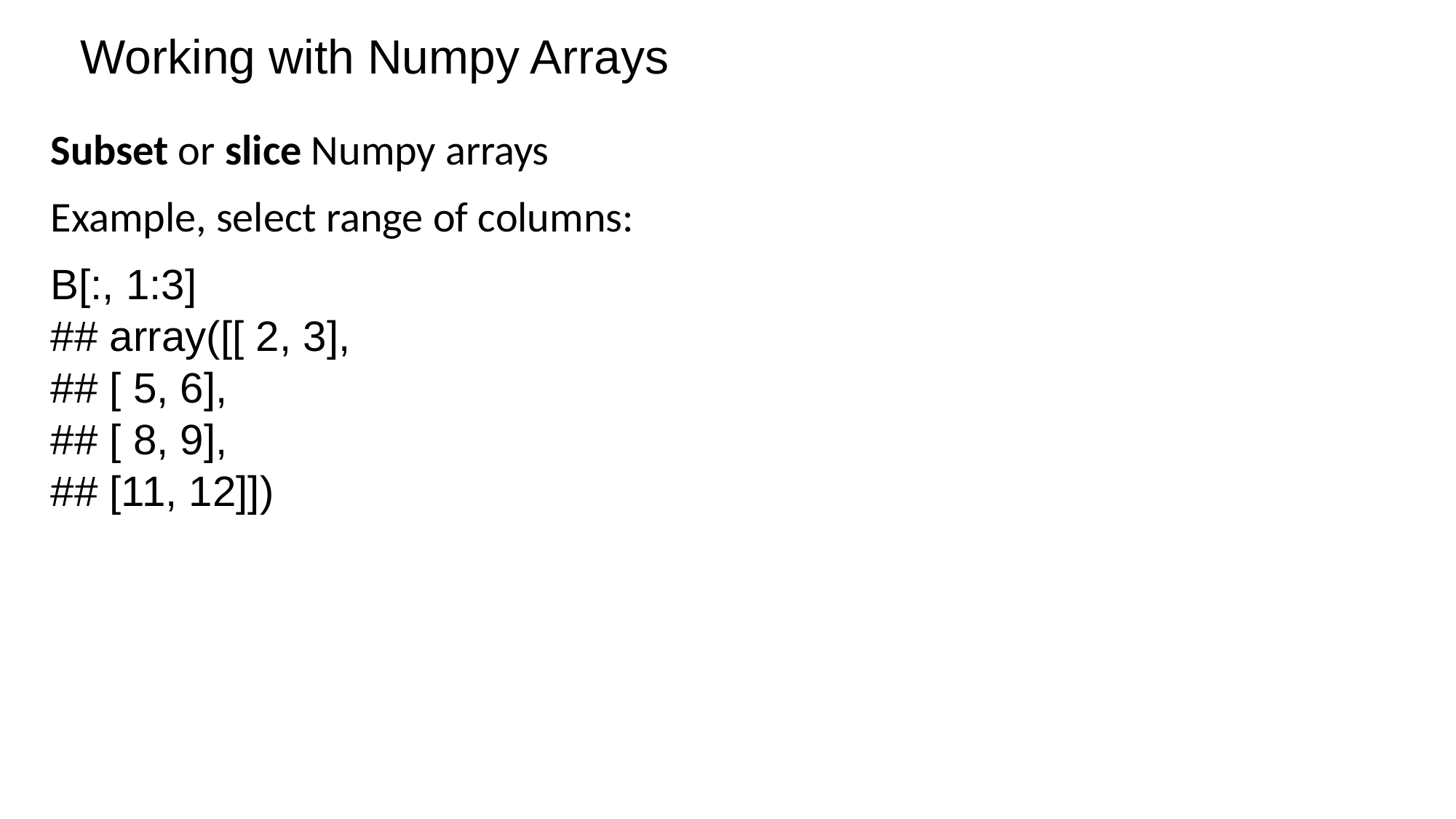

# Working with Numpy Arrays
Subset or slice Numpy arrays
Example, select range of columns:
B[:, 1:3]
## array([[ 2, 3],
## [ 5, 6],
## [ 8, 9],
## [11, 12]])